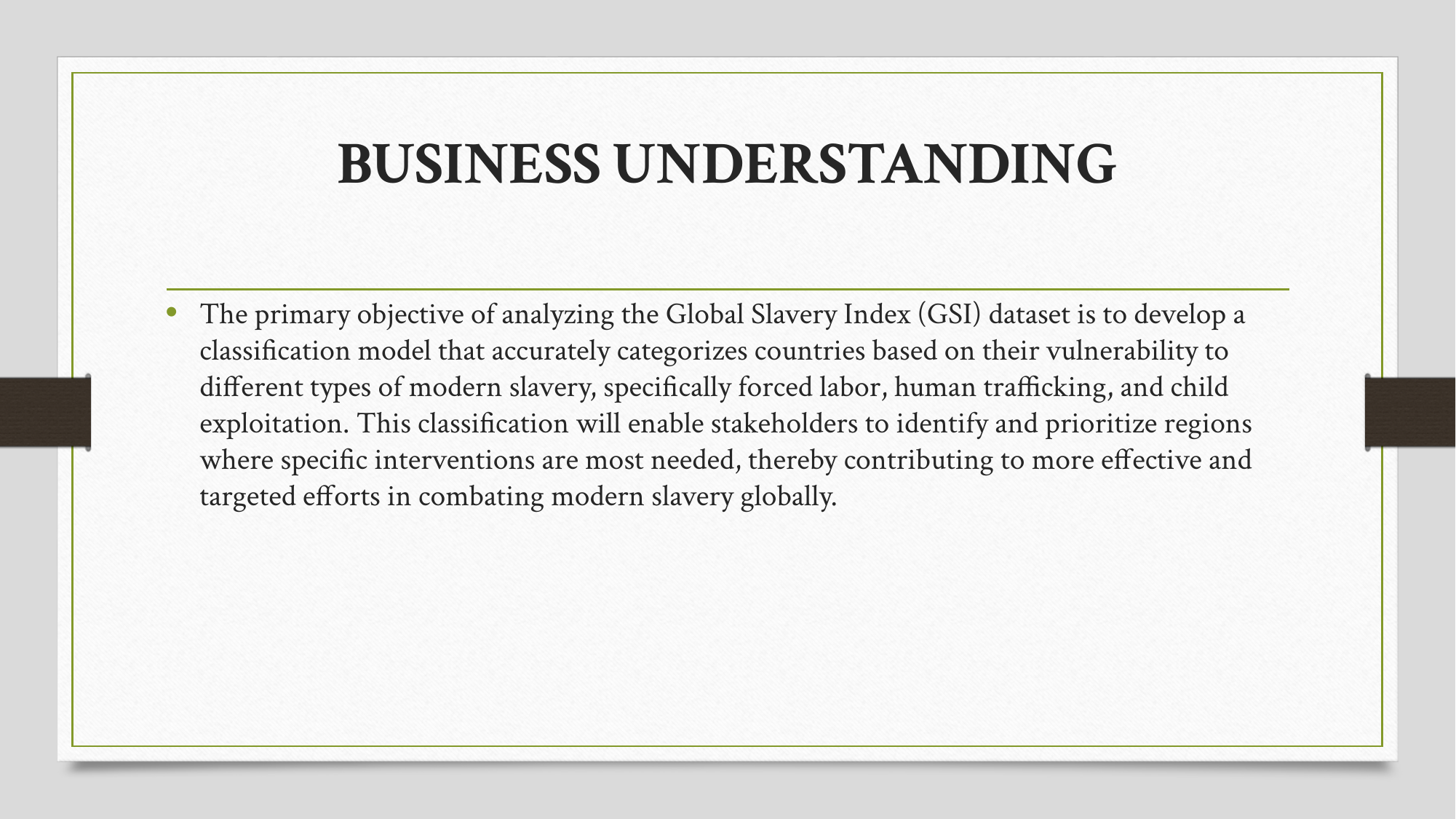

# BUSINESS UNDERSTANDING
The primary objective of analyzing the Global Slavery Index (GSI) dataset is to develop a classification model that accurately categorizes countries based on their vulnerability to different types of modern slavery, specifically forced labor, human trafficking, and child exploitation. This classification will enable stakeholders to identify and prioritize regions where specific interventions are most needed, thereby contributing to more effective and targeted efforts in combating modern slavery globally.